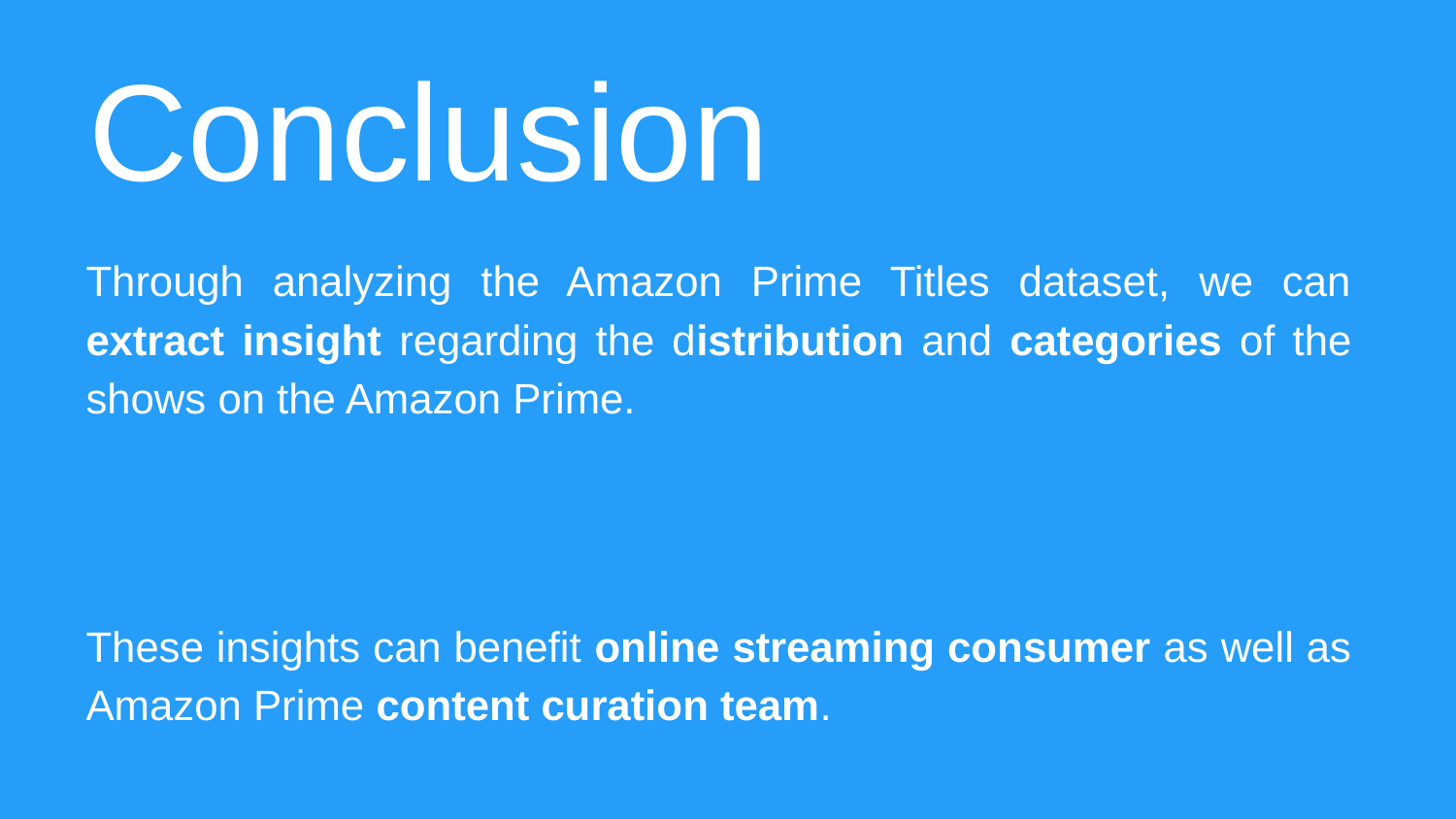

# Conclusion
Through analyzing the Amazon Prime Titles dataset, we can extract insight regarding the distribution and categories of the shows on the Amazon Prime.

These insights can benefit online streaming consumer as well as Amazon Prime content curation team.